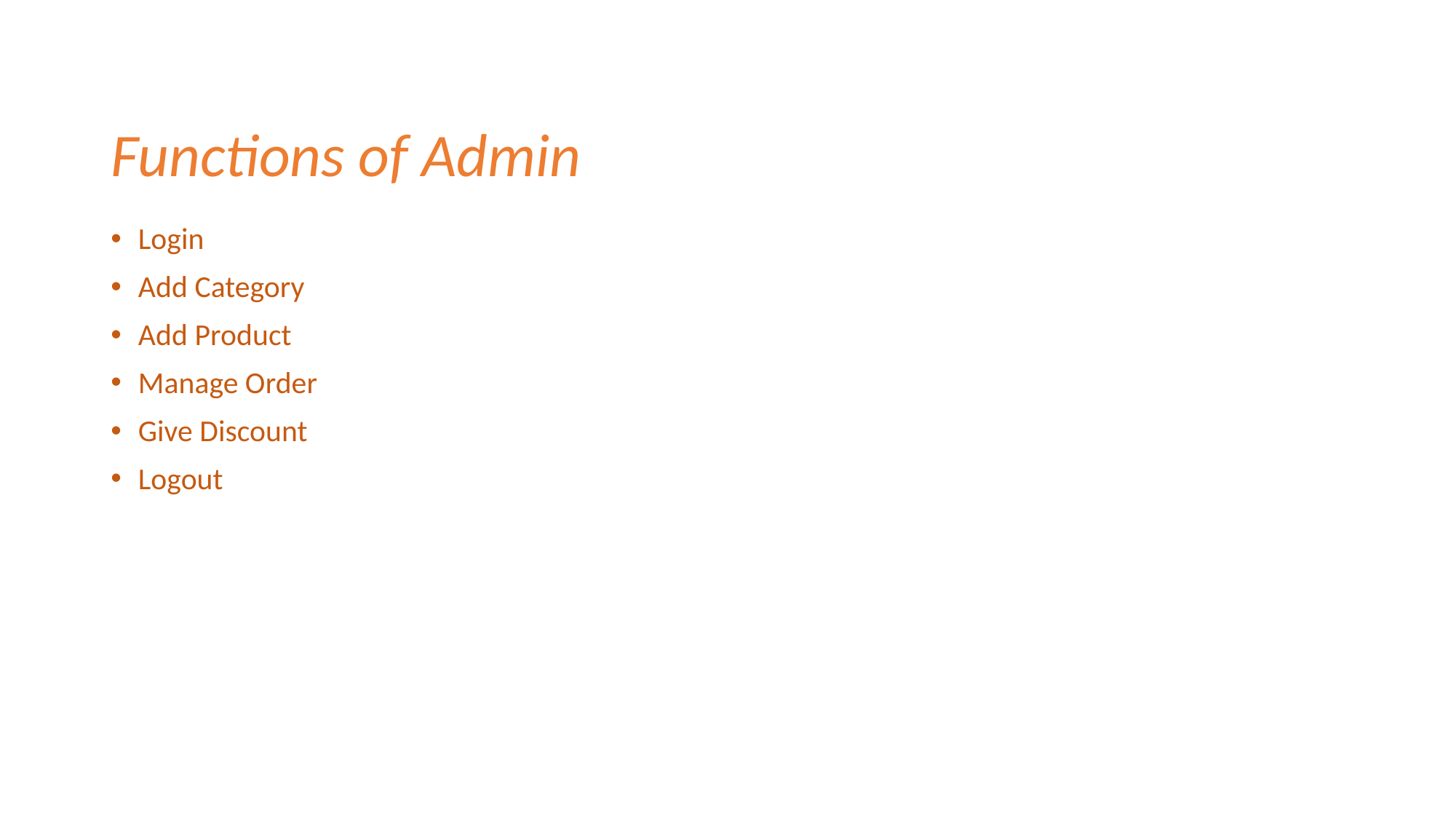

# Functions of Admin
Login
Add Category
Add Product
Manage Order
Give Discount
Logout